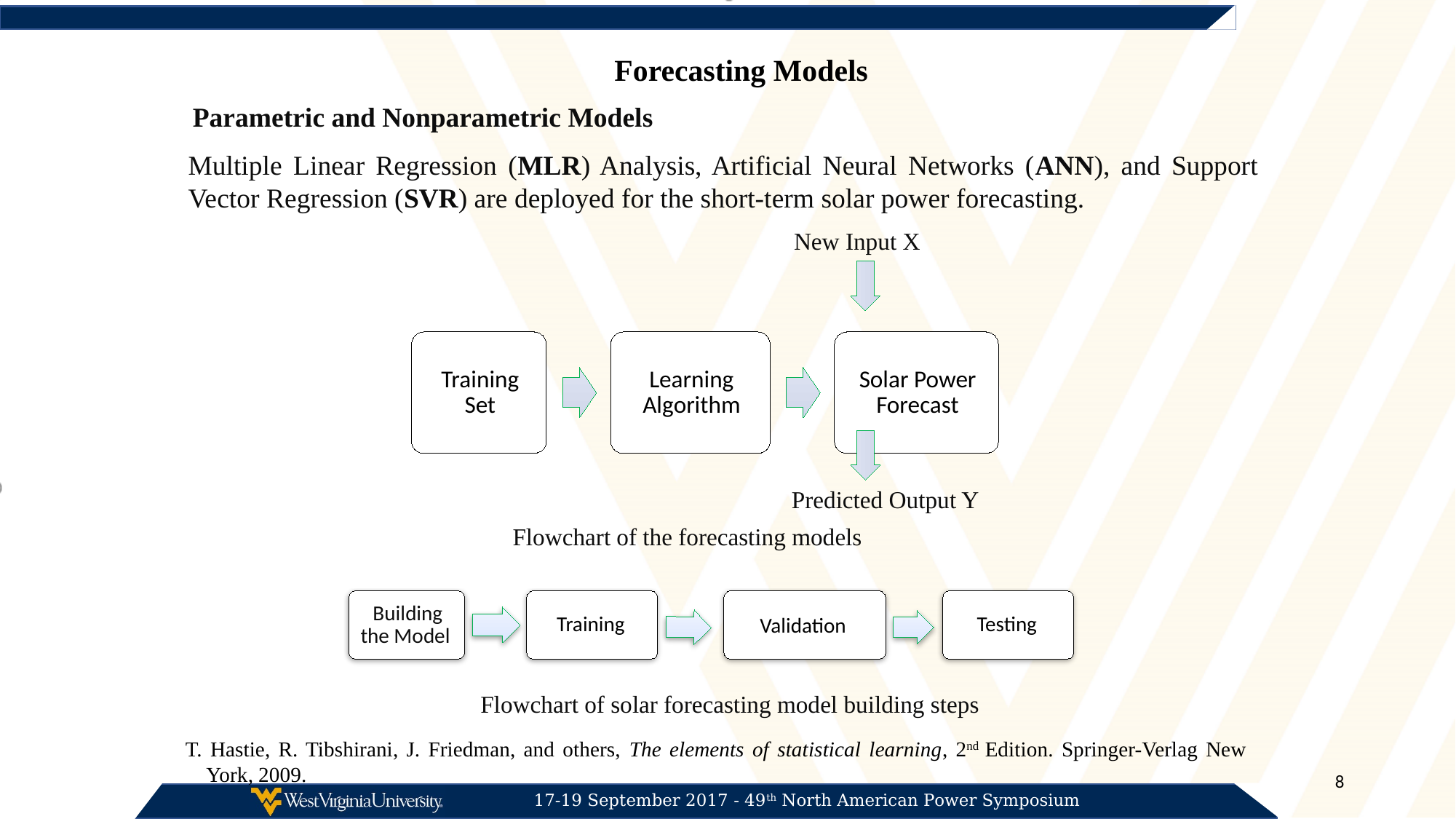

Forecasting Models
Parametric and Nonparametric Models
Multiple Linear Regression (MLR) Analysis, Artificial Neural Networks (ANN), and Support Vector Regression (SVR) are deployed for the short-term solar power forecasting.
New Input X

Training Set

Learning Algorithm

Solar Power Forecast

Predicted Output Y
Flowchart of the forecasting models
Building the Model

Training

Validation

Testing
Flowchart of solar forecasting model building steps
T. Hastie, R. Tibshirani, J. Friedman, and others, The elements of statistical learning, 2nd Edition. Springer-Verlag New York, 2009.
8